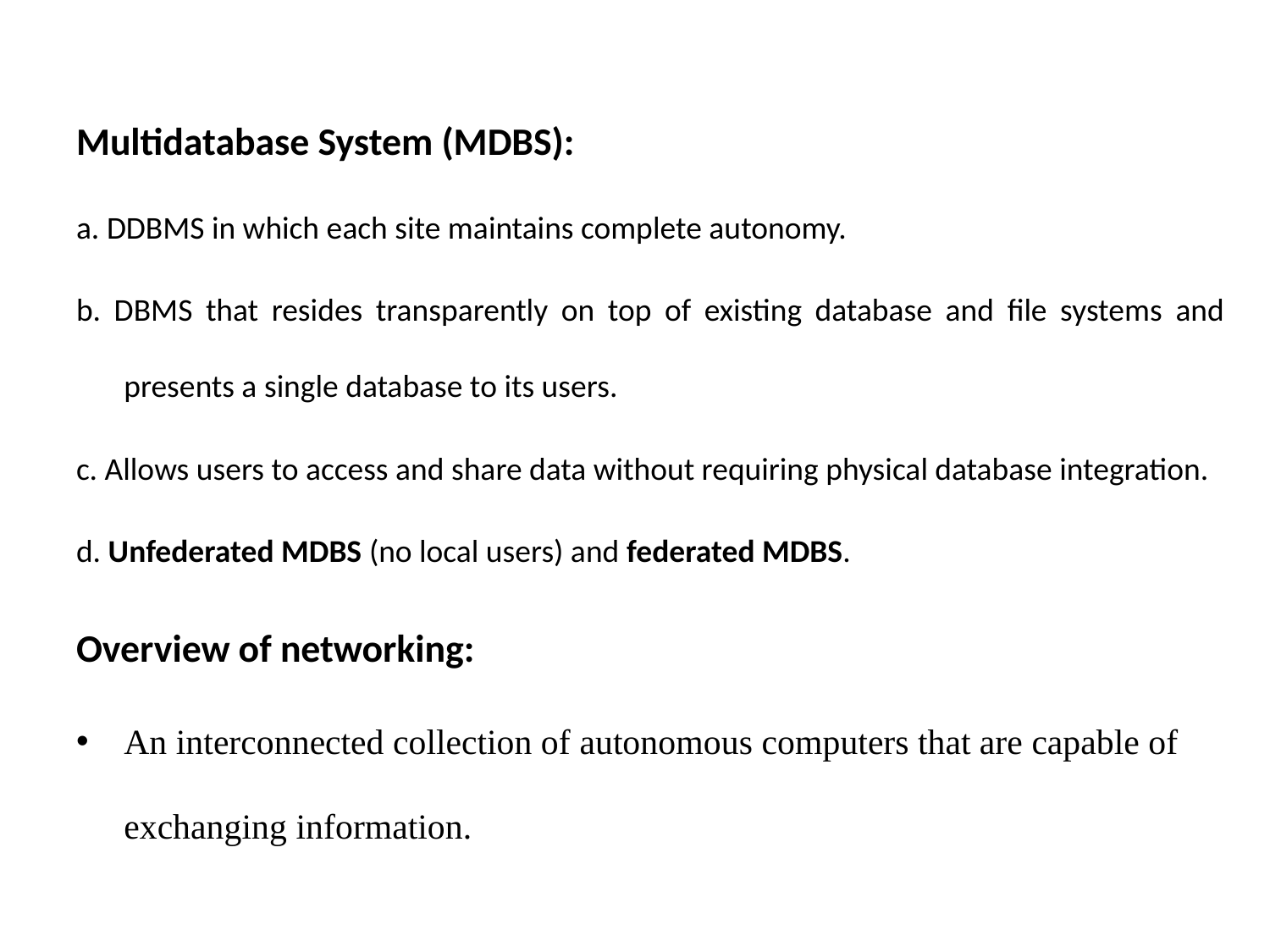

Multidatabase System (MDBS):
a. DDBMS in which each site maintains complete autonomy.
b. DBMS that resides transparently on top of existing database and file systems and presents a single database to its users.
c. Allows users to access and share data without requiring physical database integration.
d. Unfederated MDBS (no local users) and federated MDBS.
Overview of networking:
An interconnected collection of autonomous computers that are capable of exchanging information.